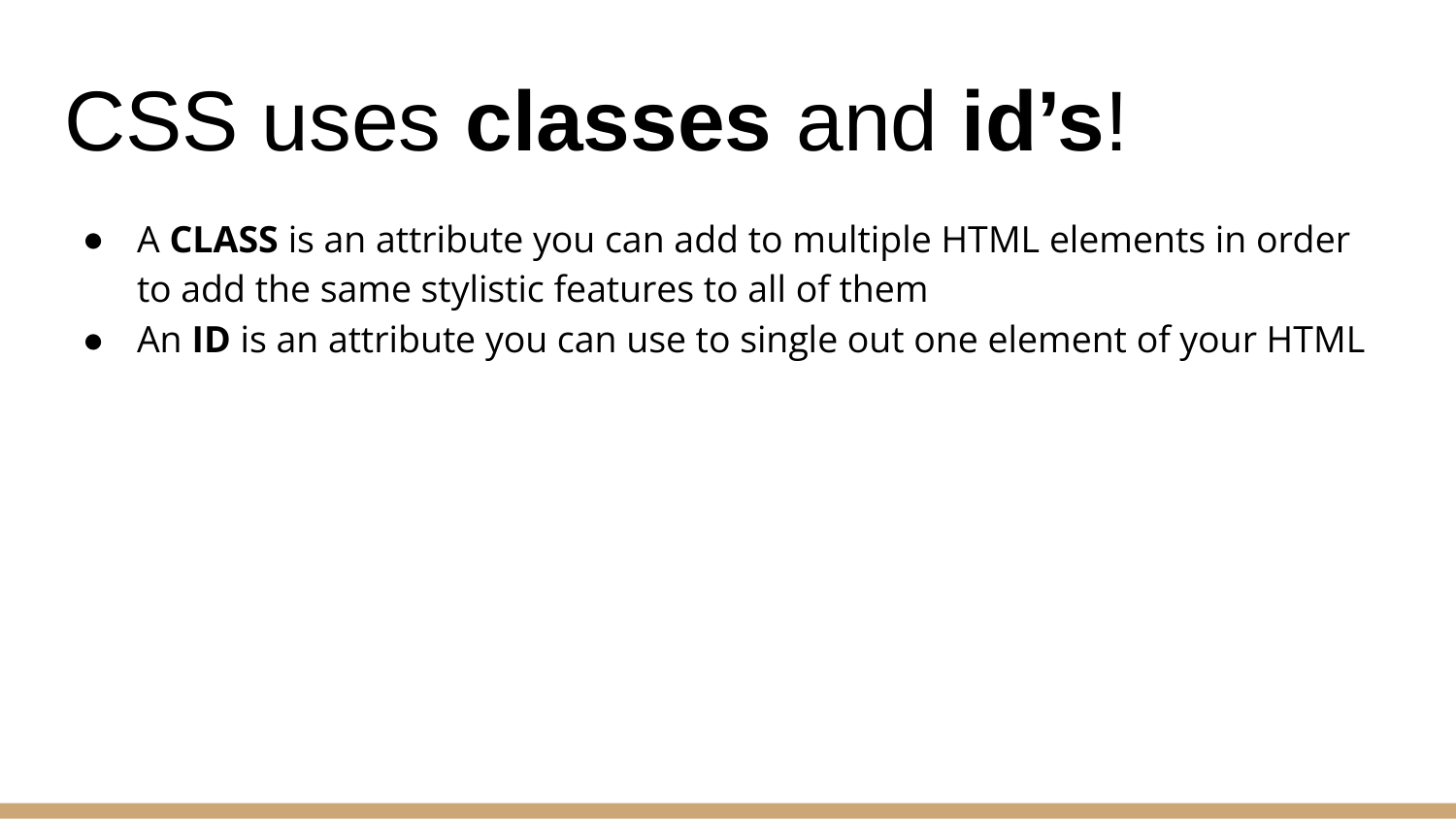

# CSS uses classes and id’s!
A CLASS is an attribute you can add to multiple HTML elements in order to add the same stylistic features to all of them
An ID is an attribute you can use to single out one element of your HTML